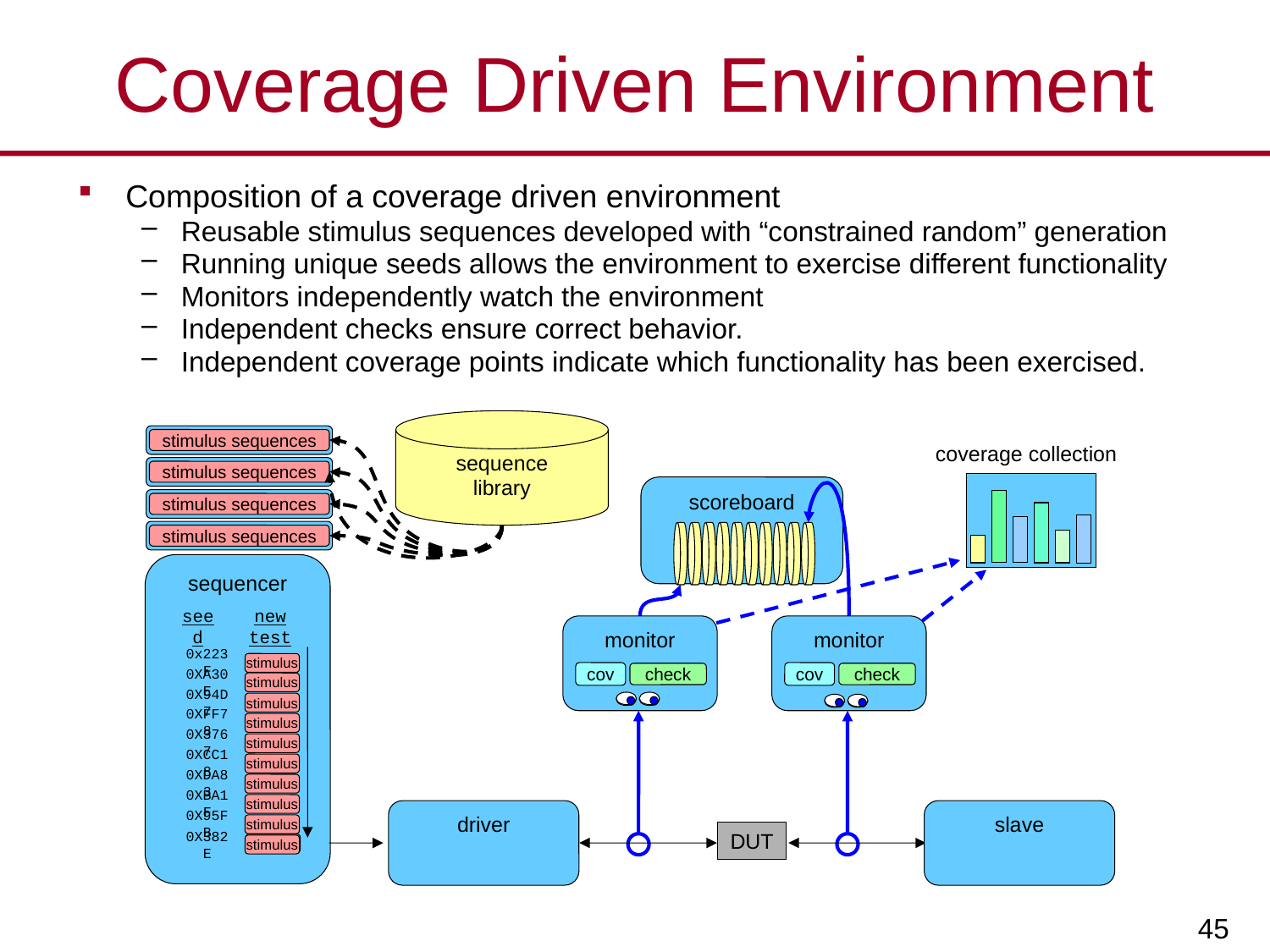

# Coverage Driven Environment
Composition of a coverage driven environment
Reusable stimulus sequences developed with “constrained random” generation
Running unique seeds allows the environment to exercise different functionality
Monitors independently watch the environment
Independent checks ensure correct behavior.
Independent coverage points indicate which functionality has been exercised.
sequence
library

stimulus sequences
coverage collection

stimulus sequences
scoreboard

stimulus sequences

stimulus sequences
sequencer

seed
new test
monitor
monitor

transaction
transaction

0x223F
stimulus
0XA30E
stimulus
0X94D7
stimulus
0XFF78
stimulus
0X3767
stimulus
0XCC18
stimulus
0XDA83
stimulus
0XBA1F
stimulus
0X95FB
stimulus
0X382E
stimulus

cov
cov
check
check

driver
slave
DUT
stimulus